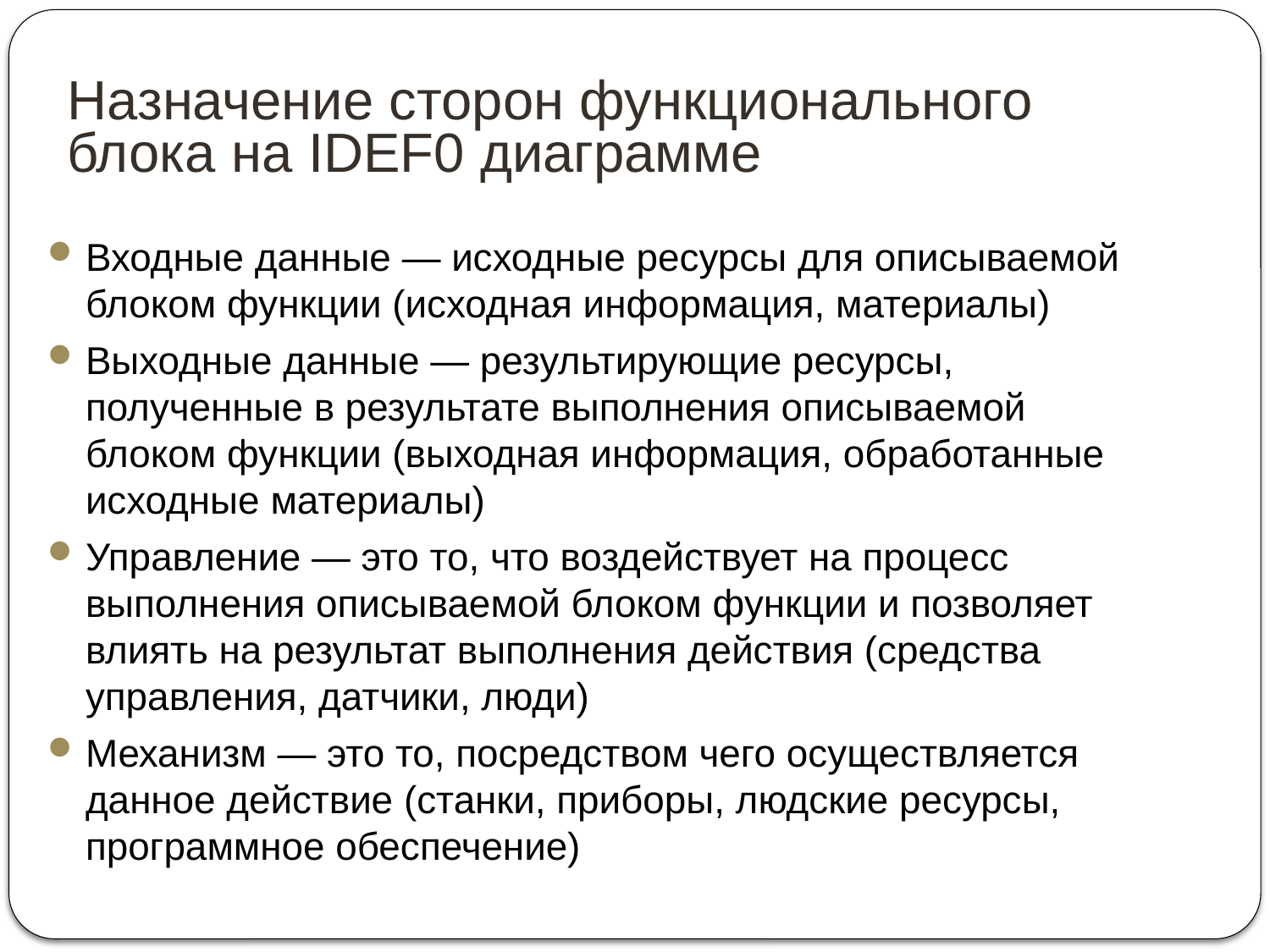

Назначение сторон функционального блока на IDEF0 диаграмме
Входные данные — исходные ресурсы для описываемой блоком функции (исходная информация, материалы)
Выходные данные — результирующие ресурсы, полученные в результате выполнения описываемой блоком функции (выходная информация, обработанные исходные материалы)
Управление — это то, что воздействует на процесс выполнения описываемой блоком функции и позволяет влиять на результат выполнения действия (средства управления, датчики, люди)
Механизм — это то, посредством чего осуществляется данное действие (станки, приборы, людские ресурсы, программное обеспечение)